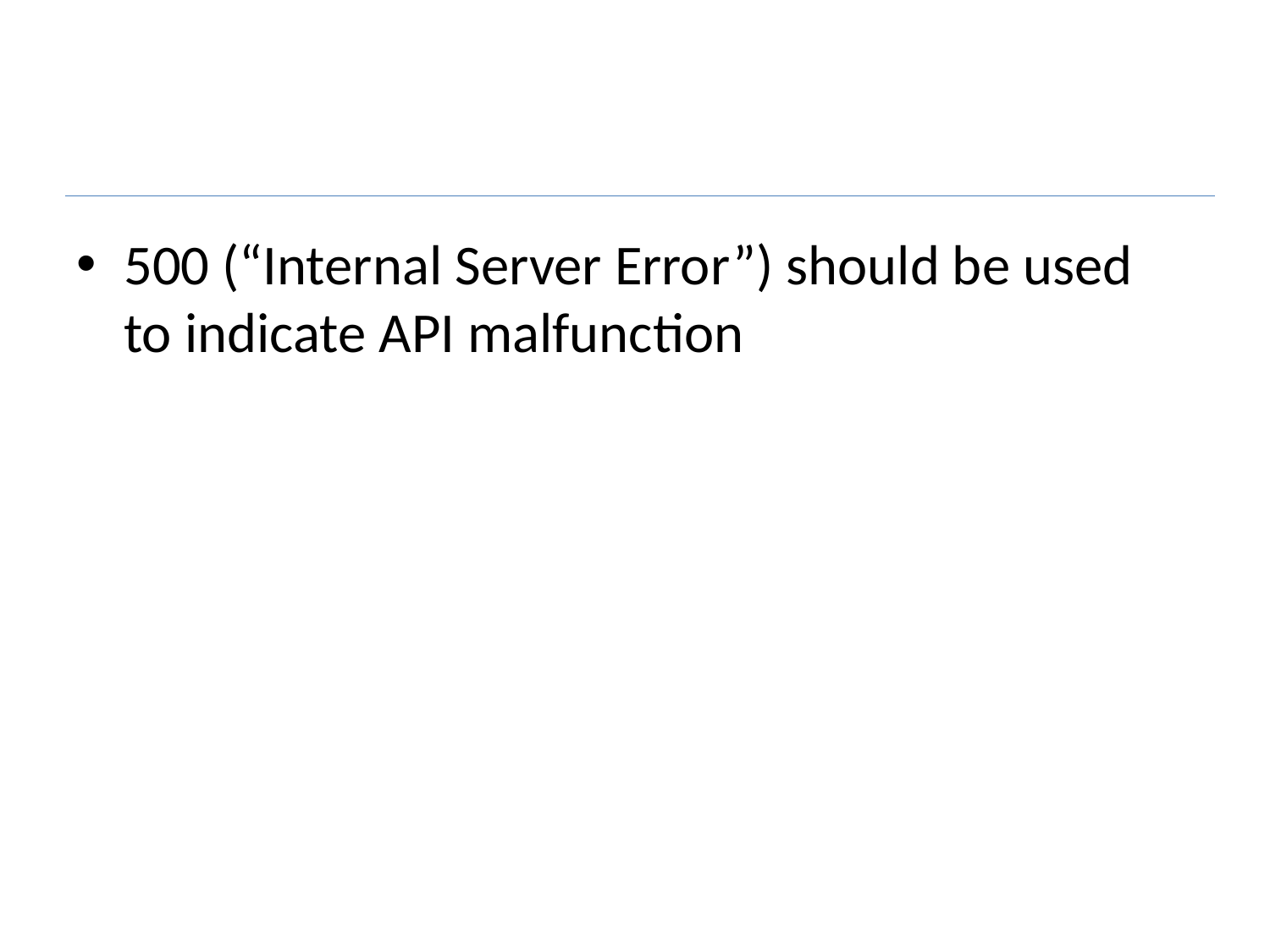

#
500 (“Internal Server Error”) should be used to indicate API malfunction